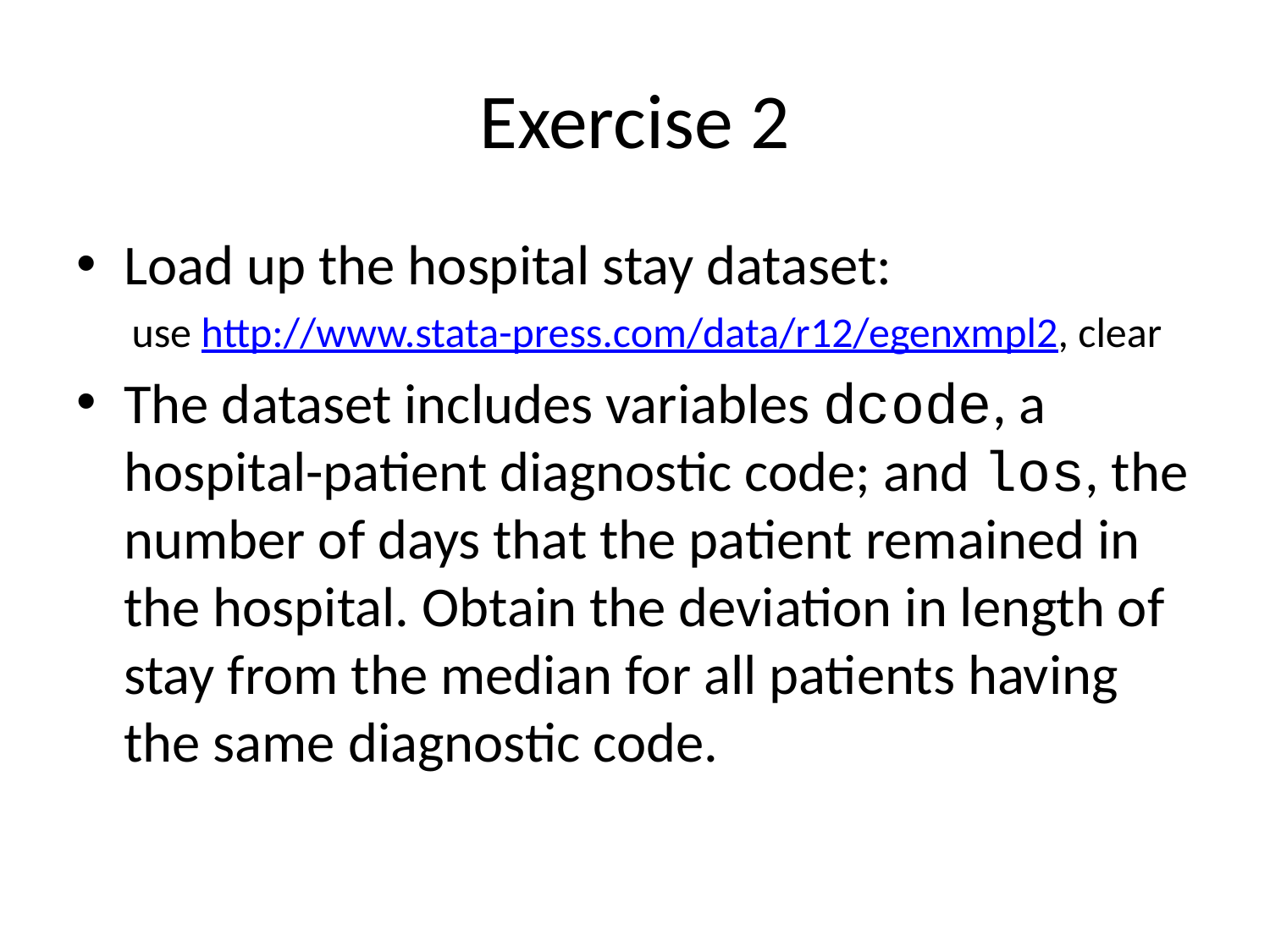

# Exercise 2
Load up the hospital stay dataset:
use http://www.stata-press.com/data/r12/egenxmpl2, clear
The dataset includes variables dcode, a hospital-patient diagnostic code; and los, the number of days that the patient remained in the hospital. Obtain the deviation in length of stay from the median for all patients having the same diagnostic code.